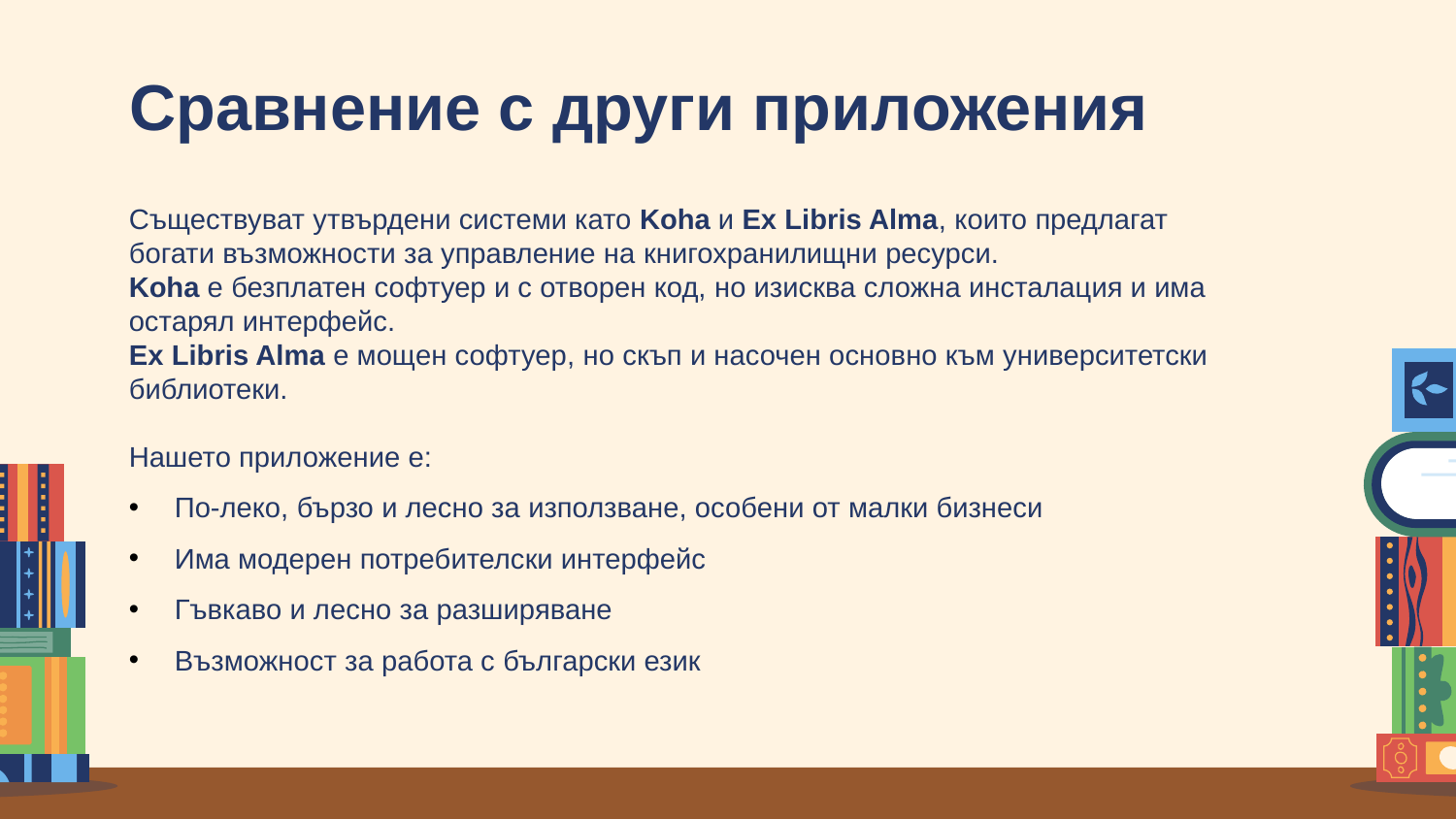

# Сравнение с други приложения
Съществуват утвърдени системи като Koha и Ex Libris Alma, които предлагат богати възможности за управление на книгохранилищни ресурси.
Koha е безплатен софтуер и с отворен код, но изисква сложна инсталация и има остарял интерфейс.
Ex Libris Alma е мощен софтуер, но скъп и насочен основно към университетски библиотеки.

Нашето приложение е:
По-леко, бързо и лесно за използване, особени от малки бизнеси
Има модерен потребителски интерфейс
Гъвкаво и лесно за разширяване
Възможност за работа с български език